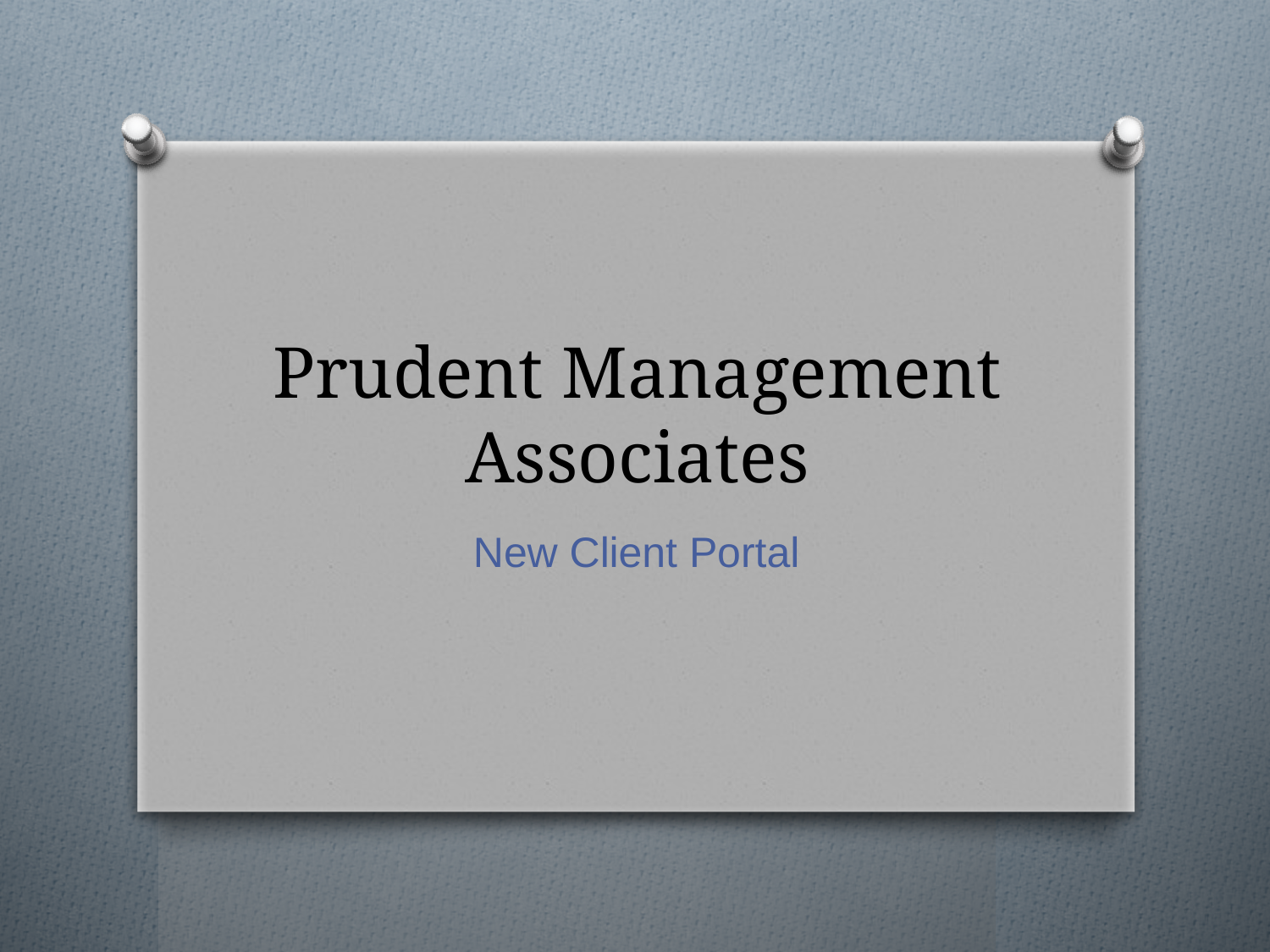

# Prudent Management Associates
New Client Portal